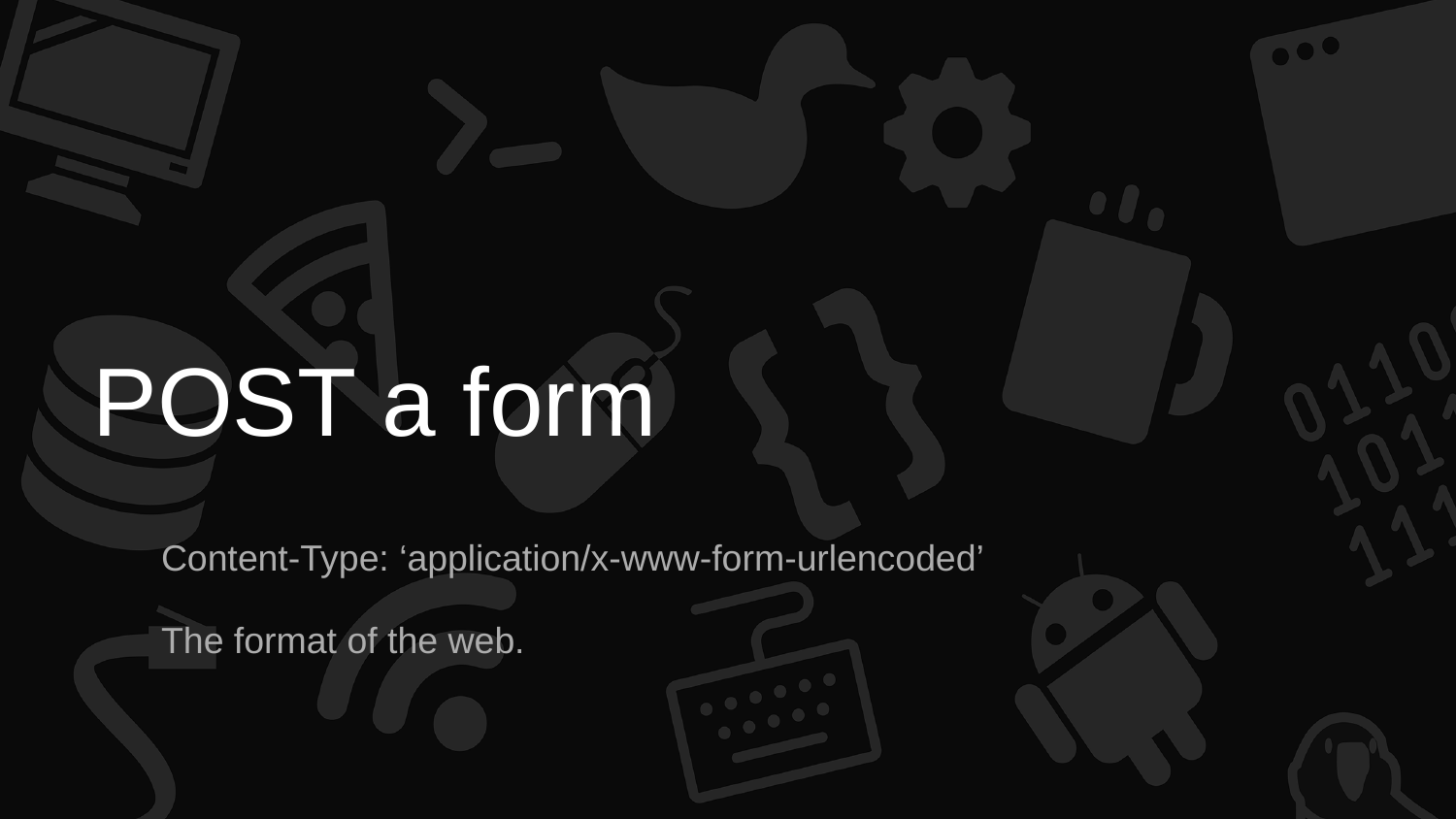

# POST a form
Content-Type: ‘application/x-www-form-urlencoded’
The format of the web.